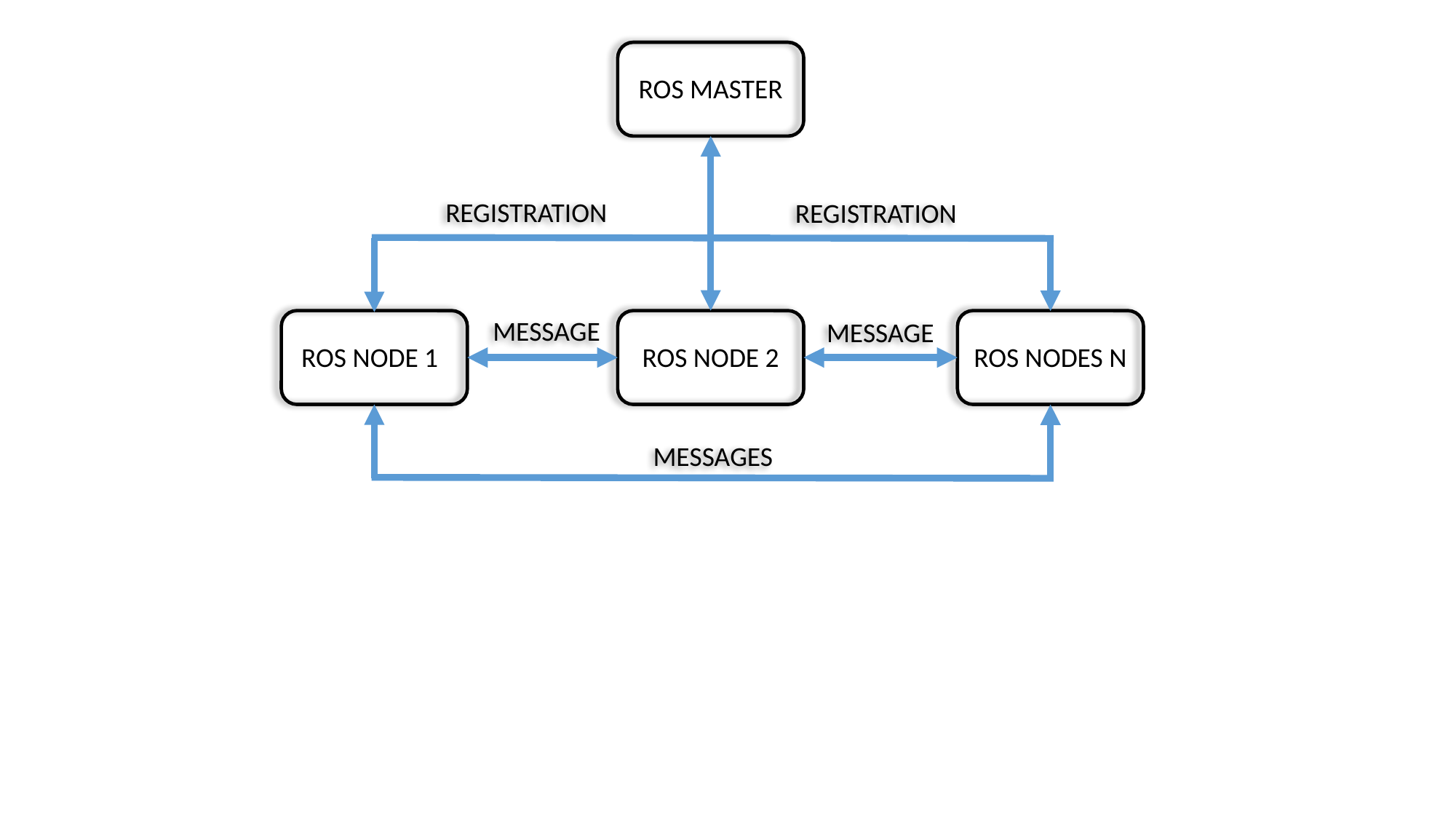

ROS MASTER
REGISTRATION
REGISTRATION
MESSAGE
MESSAGE

ROS NODE 1
ROS NODE 2
ROS NODES N
MESSAGES